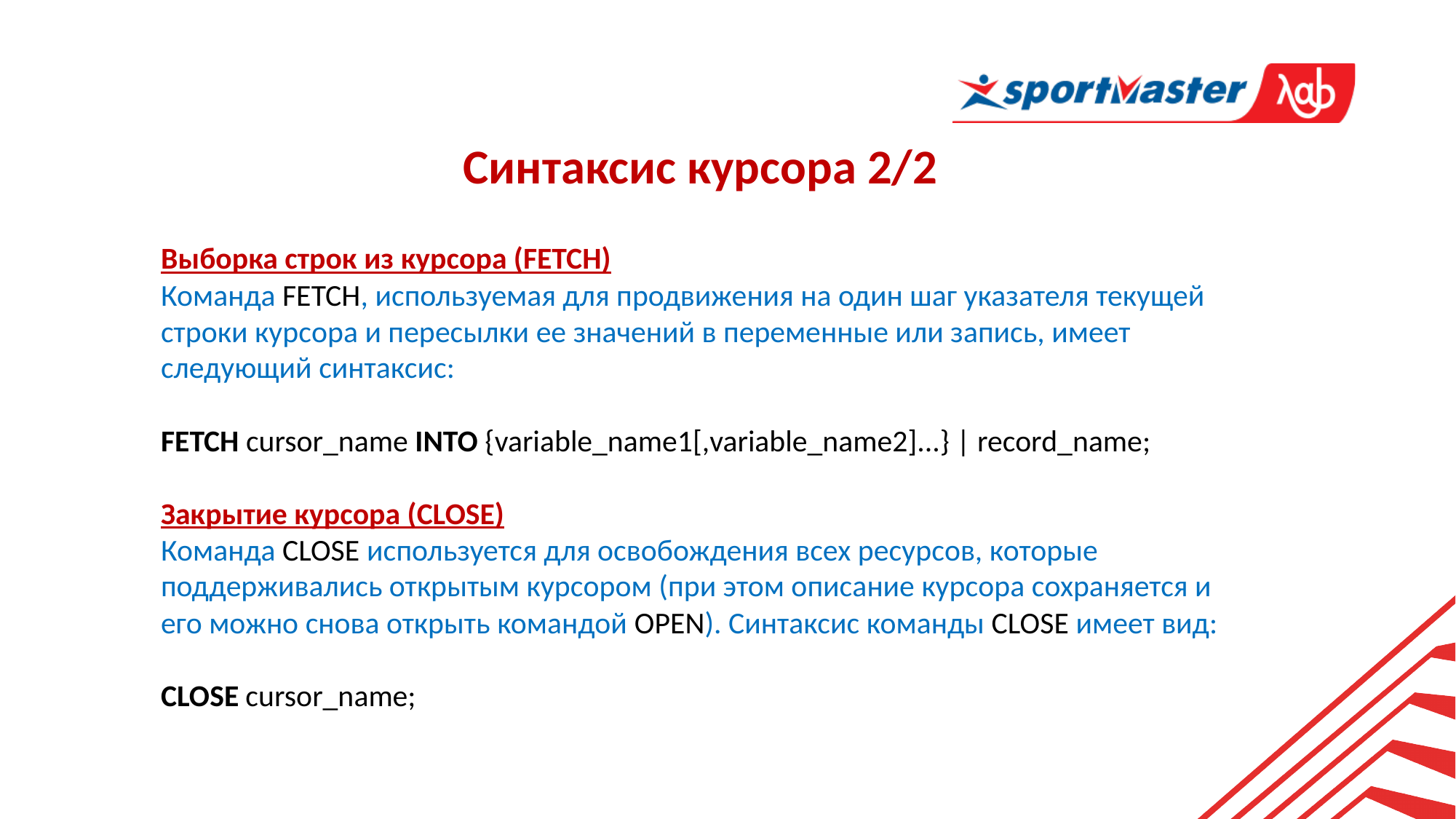

Синтаксис курсора 2/2

Выборка строк из курсора (FETCH)
Команда FETCH, используемая для продвижения на один шаг указателя текущей
строки курсора и пересылки ее значений в переменные или запись, имеет
следующий синтаксис:

FETCH cursor_name INTO {variable_name1[,variable_name2]...} | record_name;

Закрытие курсора (CLOSE)
Команда CLOSE используется для освобождения всех ресурсов, которые поддерживались открытым курсором (при этом описание курсора сохраняется и его можно снова открыть командой OPEN). Синтаксис команды CLOSE имеет вид:

CLOSE cursor_name;